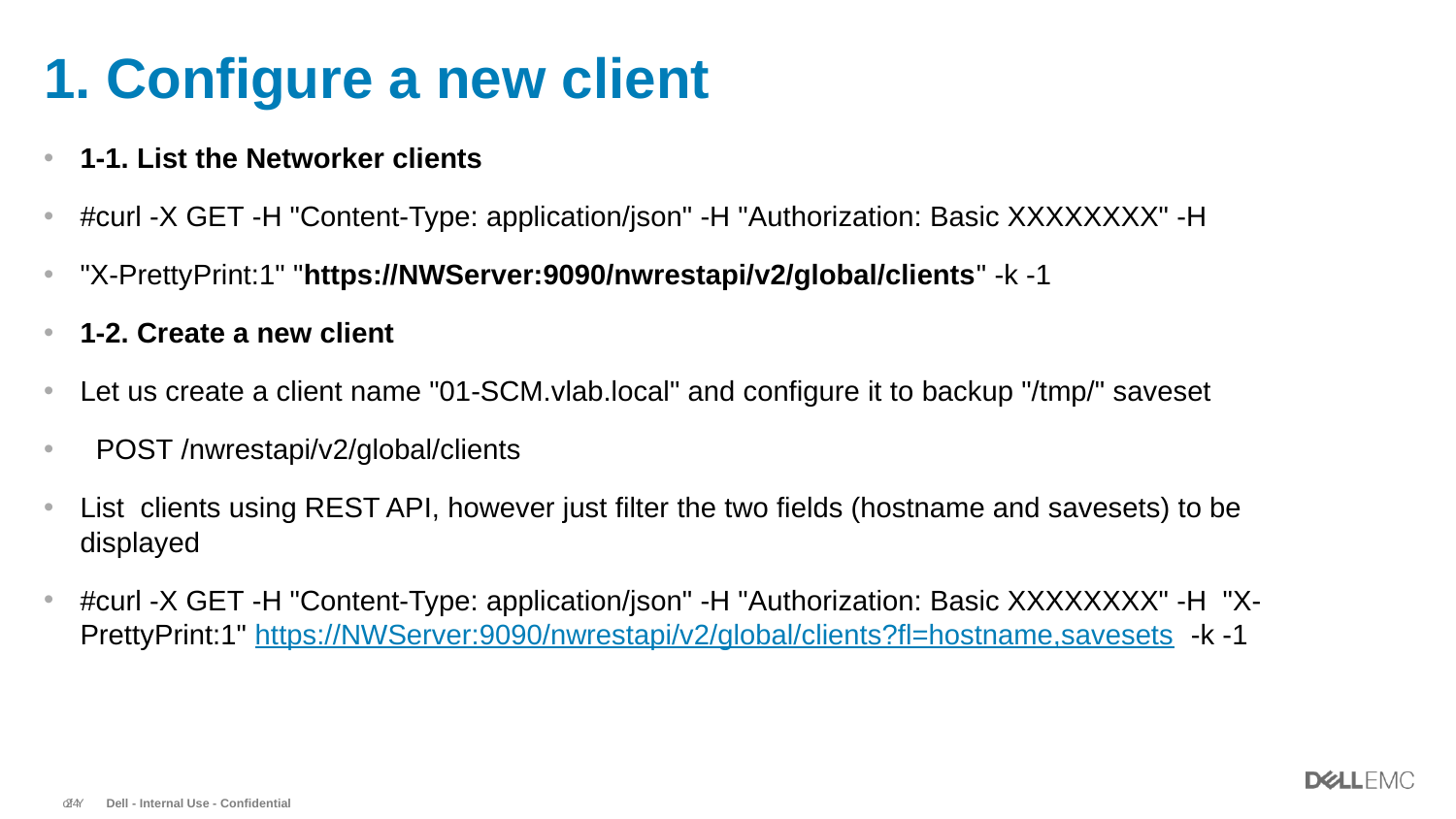

# 1. Configure a new client
1-1. List the Networker clients
#curl -X GET -H "Content-Type: application/json" -H "Authorization: Basic XXXXXXXX" -H
"X-PrettyPrint:1" "https://NWServer:9090/nwrestapi/v2/global/clients" -k -1
1-2. Create a new client
Let us create a client name "01-SCM.vlab.local" and configure it to backup "/tmp/" saveset
  POST /nwrestapi/v2/global/clients
List  clients using REST API, however just filter the two fields (hostname and savesets) to be displayed
#curl -X GET -H "Content-Type: application/json" -H "Authorization: Basic XXXXXXXX" -H  "X-PrettyPrint:1" https://NWServer:9090/nwrestapi/v2/global/clients?fl=hostname,savesets  -k -1